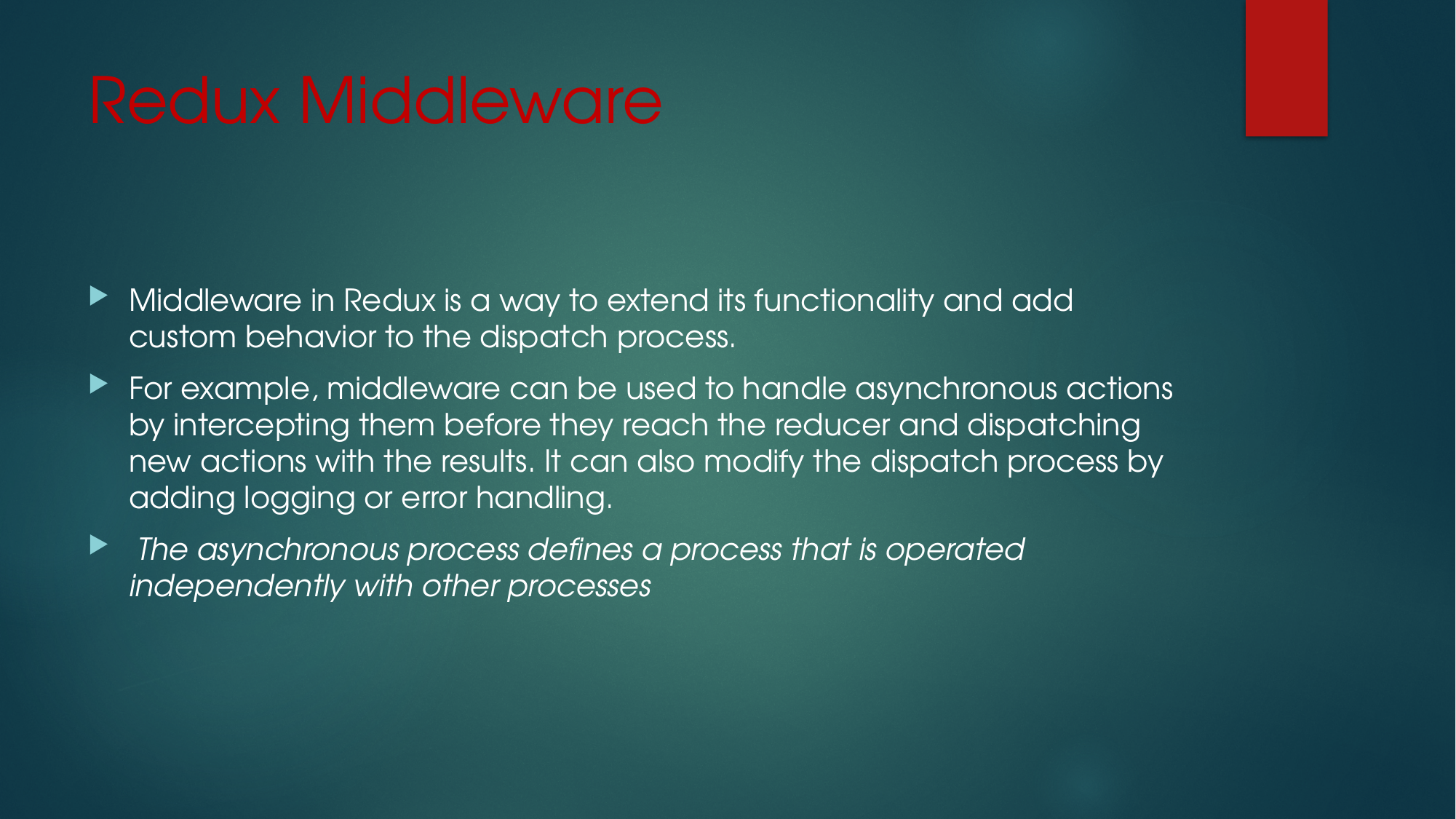

# Redux Middleware

Middleware in Redux is a way to extend its functionality and add custom behavior to the dispatch process.
For example, middleware can be used to handle asynchronous actions by intercepting them before they reach the reducer and dispatching new actions with the results. It can also modify the dispatch process by adding logging or error handling.
 The asynchronous process defines a process that is operated independently with other processes